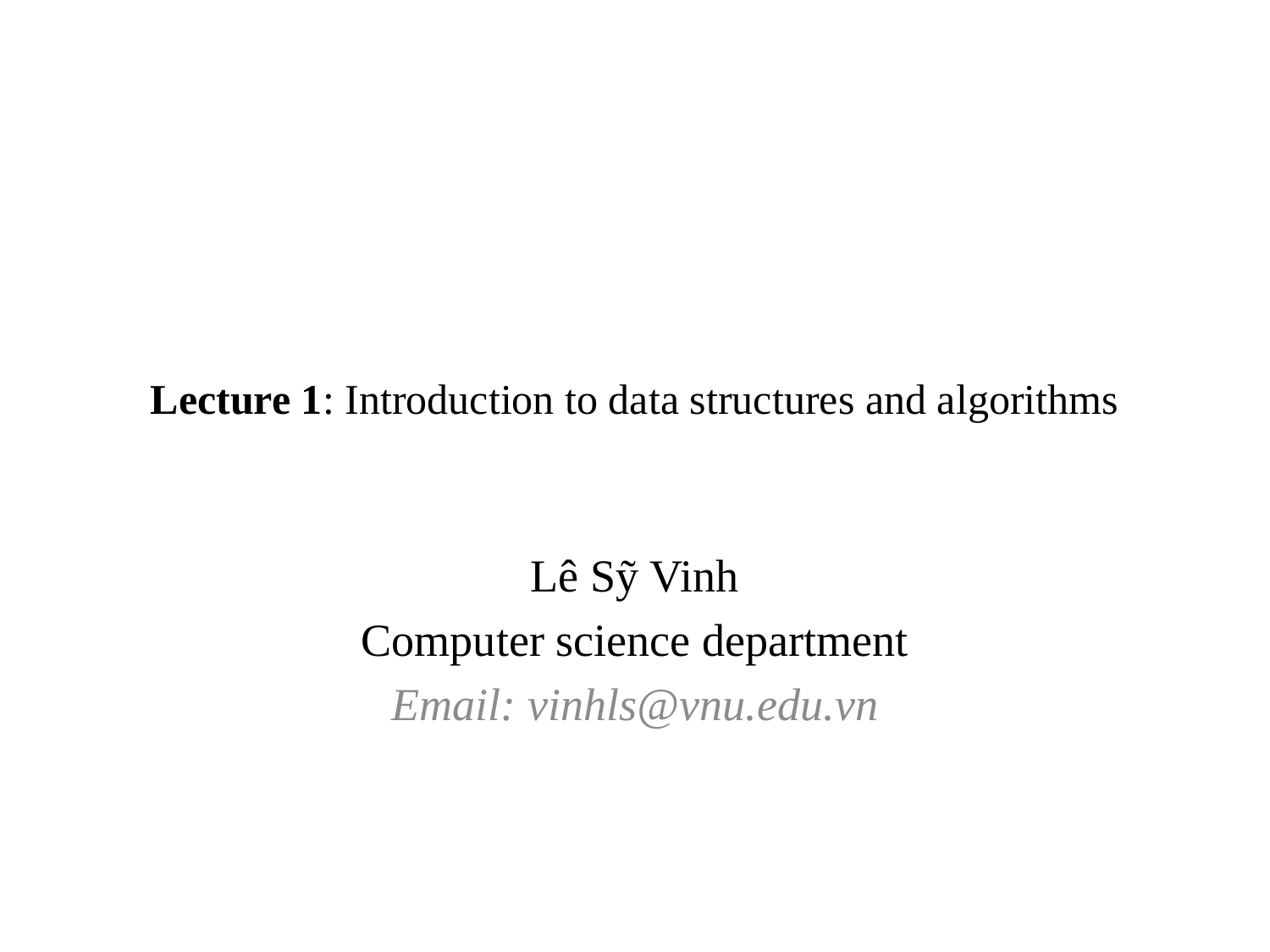

# Lecture 1: Introduction to data structures and algorithms
Lê Sỹ Vinh
Computer science department
Email: vinhls@vnu.edu.vn